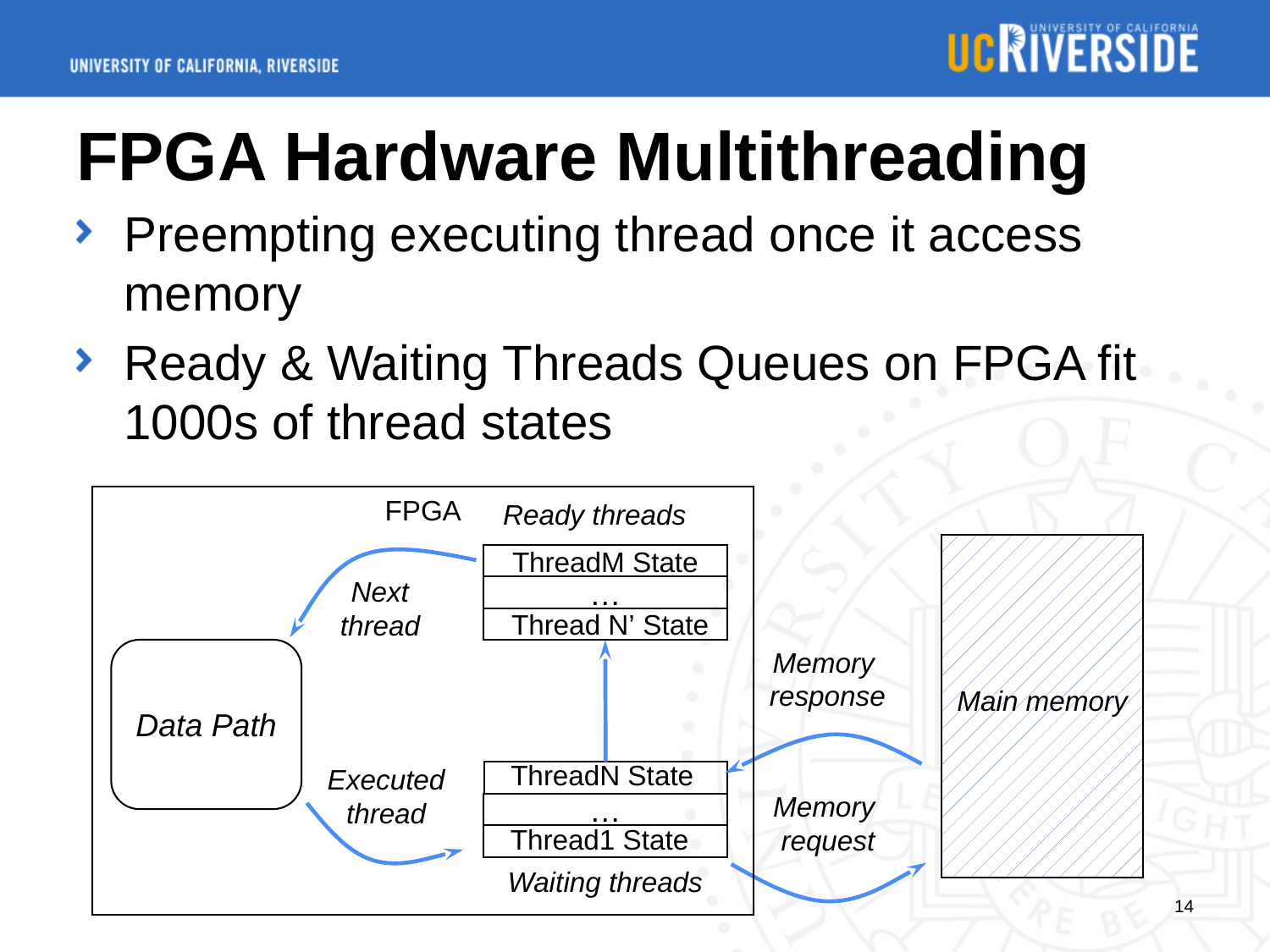

# FPGA Hardware Multithreading
Preempting executing thread once it access memory
Ready & Waiting Threads Queues on FPGA fit 1000s of thread states
FPGA
Ready threads
ThreadM State
…

Next
thread
Thread N’ State
Memory
response

Data Path
Main memory

ThreadN State
Executed
thread

…

Waiting threads
Memory
request

Thread1 State

14